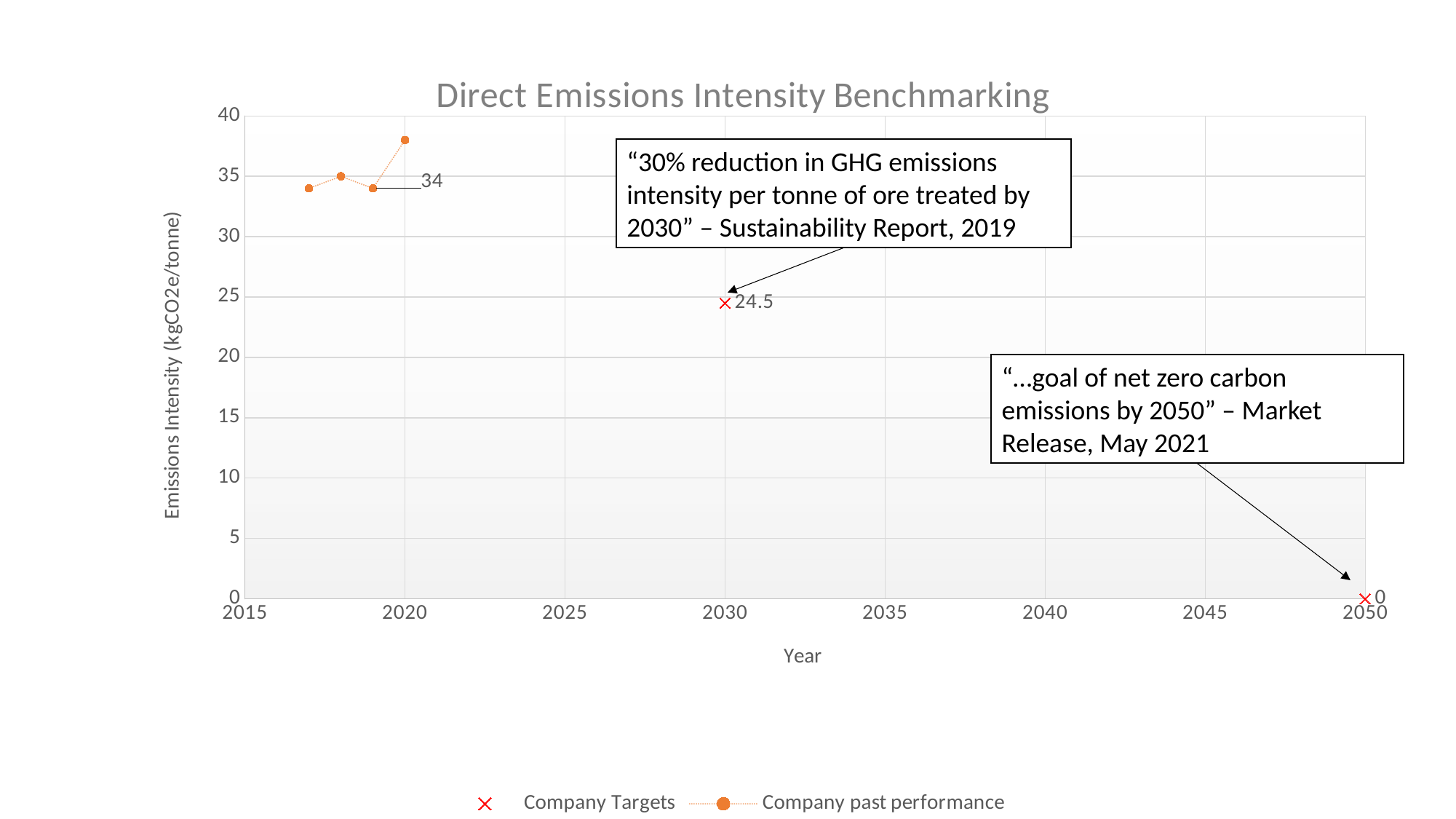

### Chart: Direct Emissions Intensity Benchmarking

| Category | Company Targets | Company past performance |
|---|---|---|
“30% reduction in GHG emissions intensity per tonne of ore treated by 2030” – Sustainability Report, 2019
“…goal of net zero carbon emissions by 2050” – Market Release, May 2021